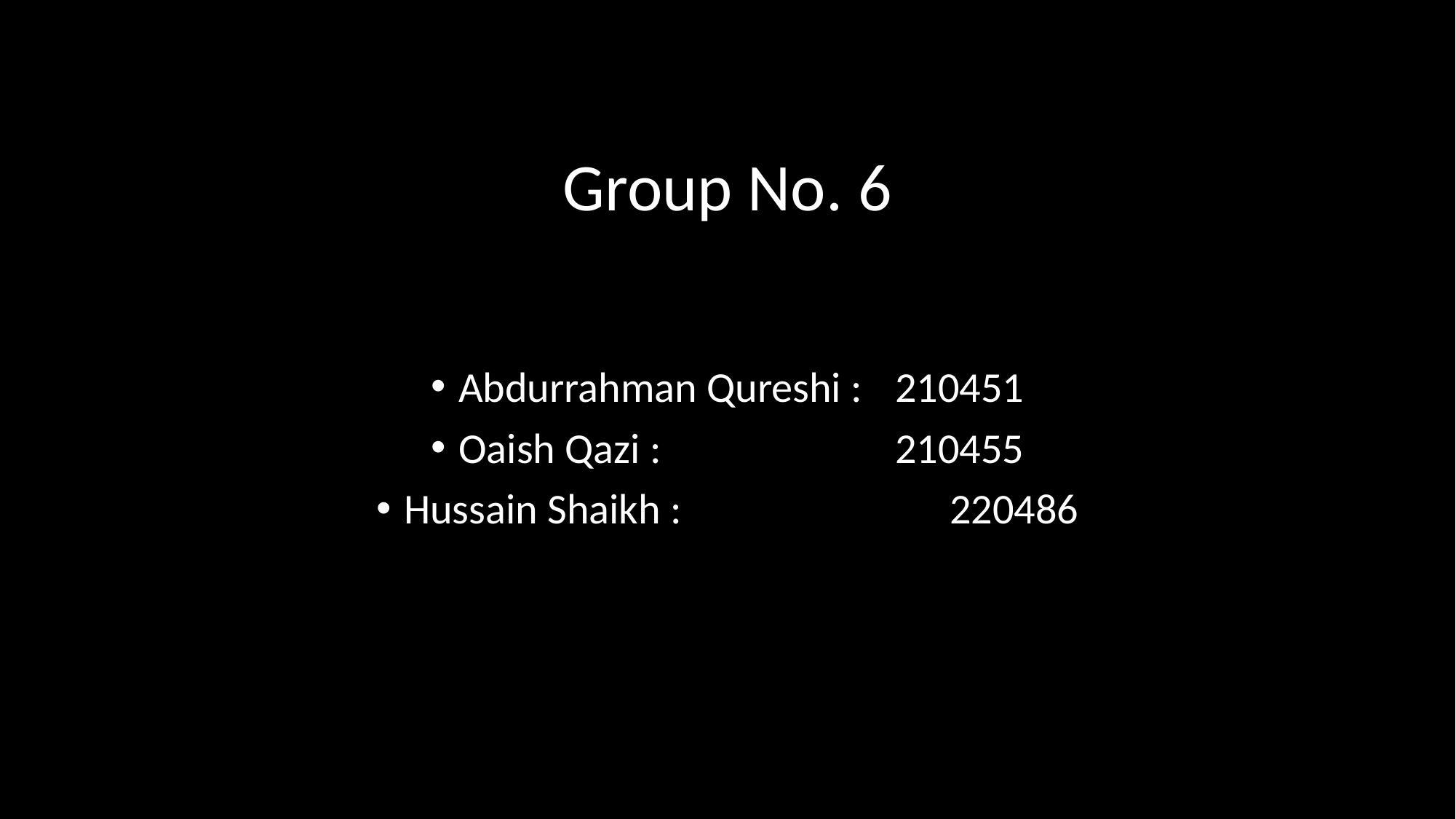

# Group No. 6

Abdurrahman Qureshi : 	210451
Oaish Qazi : 			210455
Hussain Shaikh : 			220486